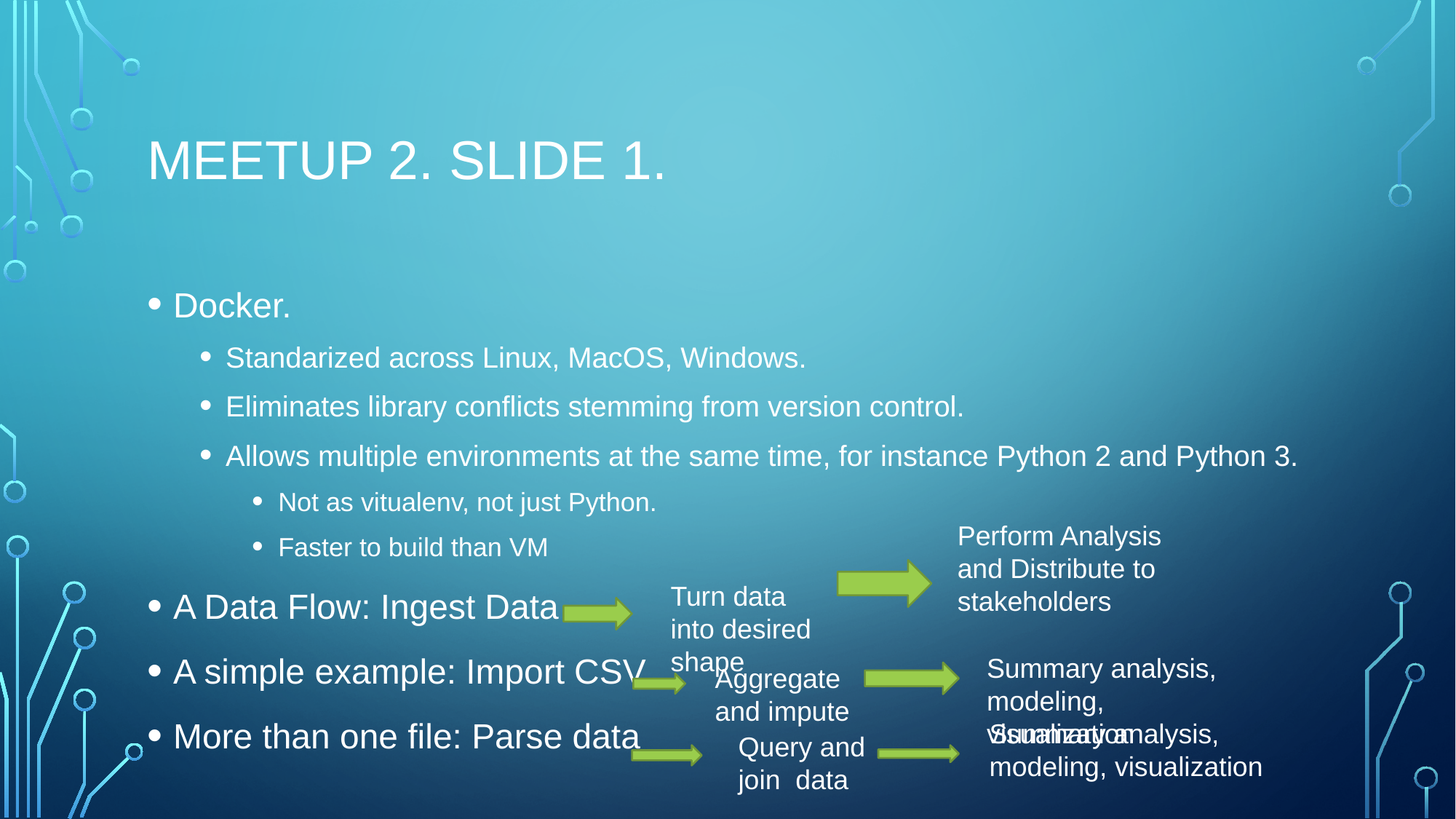

# Meetup 2. Slide 1.
Docker.
Standarized across Linux, MacOS, Windows.
Eliminates library conflicts stemming from version control.
Allows multiple environments at the same time, for instance Python 2 and Python 3.
Not as vitualenv, not just Python.
Faster to build than VM
A Data Flow: Ingest Data
A simple example: Import CSV
More than one file: Parse data

Perform Analysis and Distribute to stakeholders

Turn data into desired shape

Summary analysis, modeling, visualization
Aggregate and impute

Summary analysis, modeling, visualization
Query and join  data